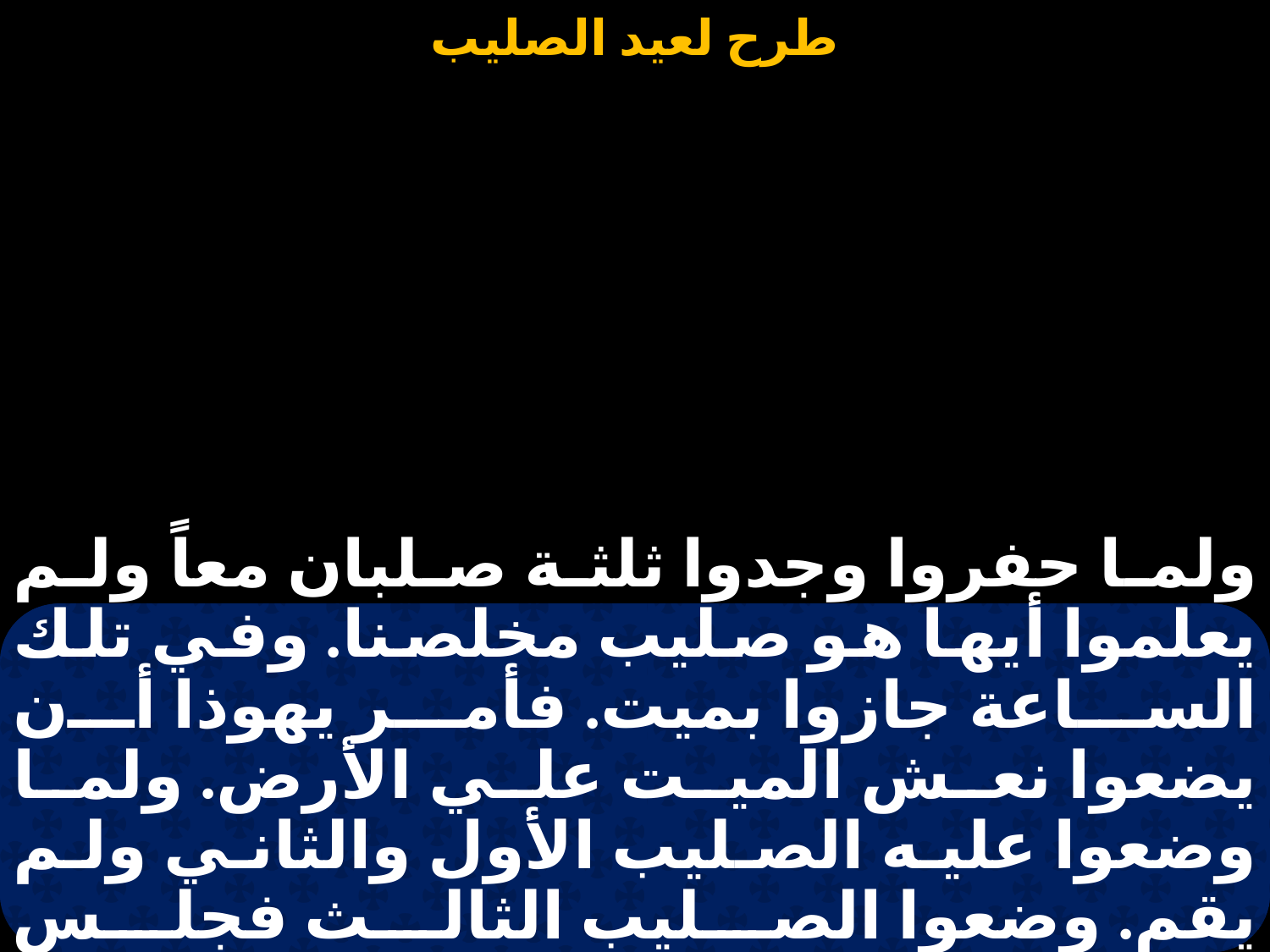

# ولما حفروا وجدوا ثلثة صلبان معاً ولم يعلموا أيها هو صليب مخلصنا. وفي تلك الساعة جازوا بميت. فأمر يهوذا أن يضعوا نعش الميت علي الأرض. ولما وضعوا عليه الصليب الأول والثاني ولم يقم. وضعوا الصليب الثالث فجلس الميّت.